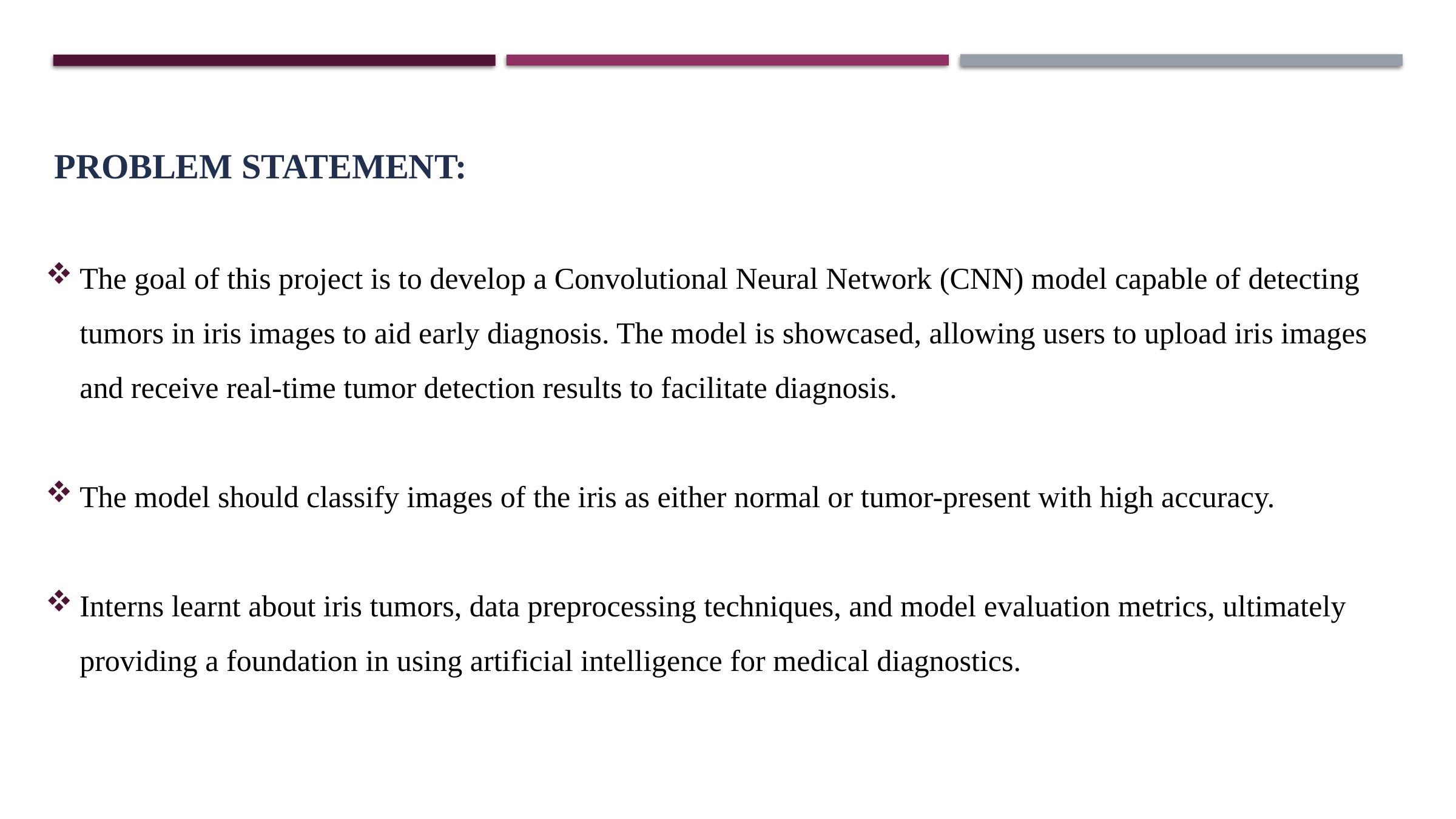

PROBLEM STATEMENT:

The goal of this project is to develop a Convolutional Neural Network (CNN) model capable of detecting tumors in iris images to aid early diagnosis. The model is showcased, allowing users to upload iris images and receive real-time tumor detection results to facilitate diagnosis.

The model should classify images of the iris as either normal or tumor-present with high accuracy.

Interns learnt about iris tumors, data preprocessing techniques, and model evaluation metrics, ultimately providing a foundation in using artificial intelligence for medical diagnostics.